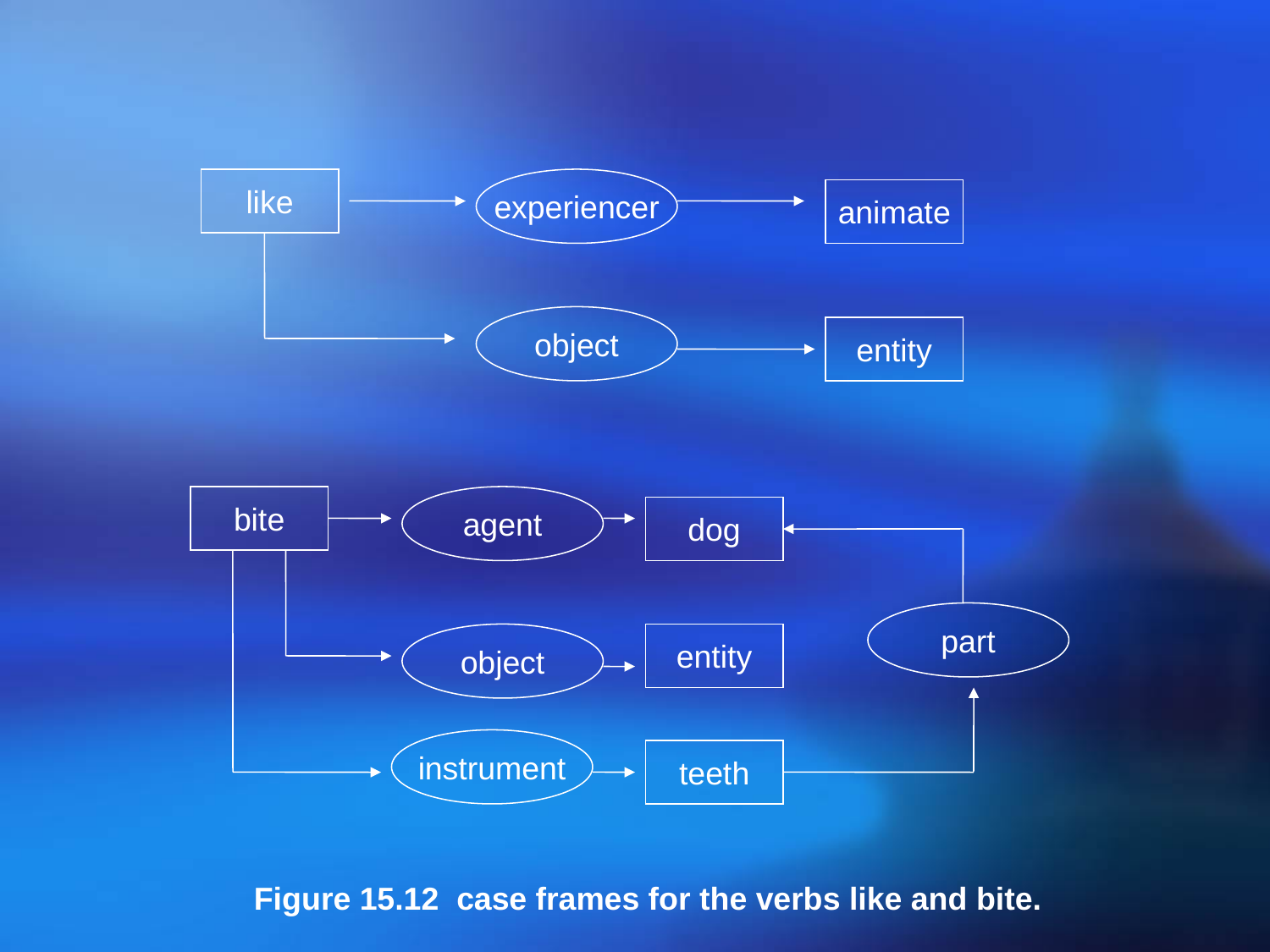

like
experiencer
animate

object
entity

bite
agent
dog

part
object
entity

instrument
teeth

Figure 15.12  case frames for the verbs like and bite.